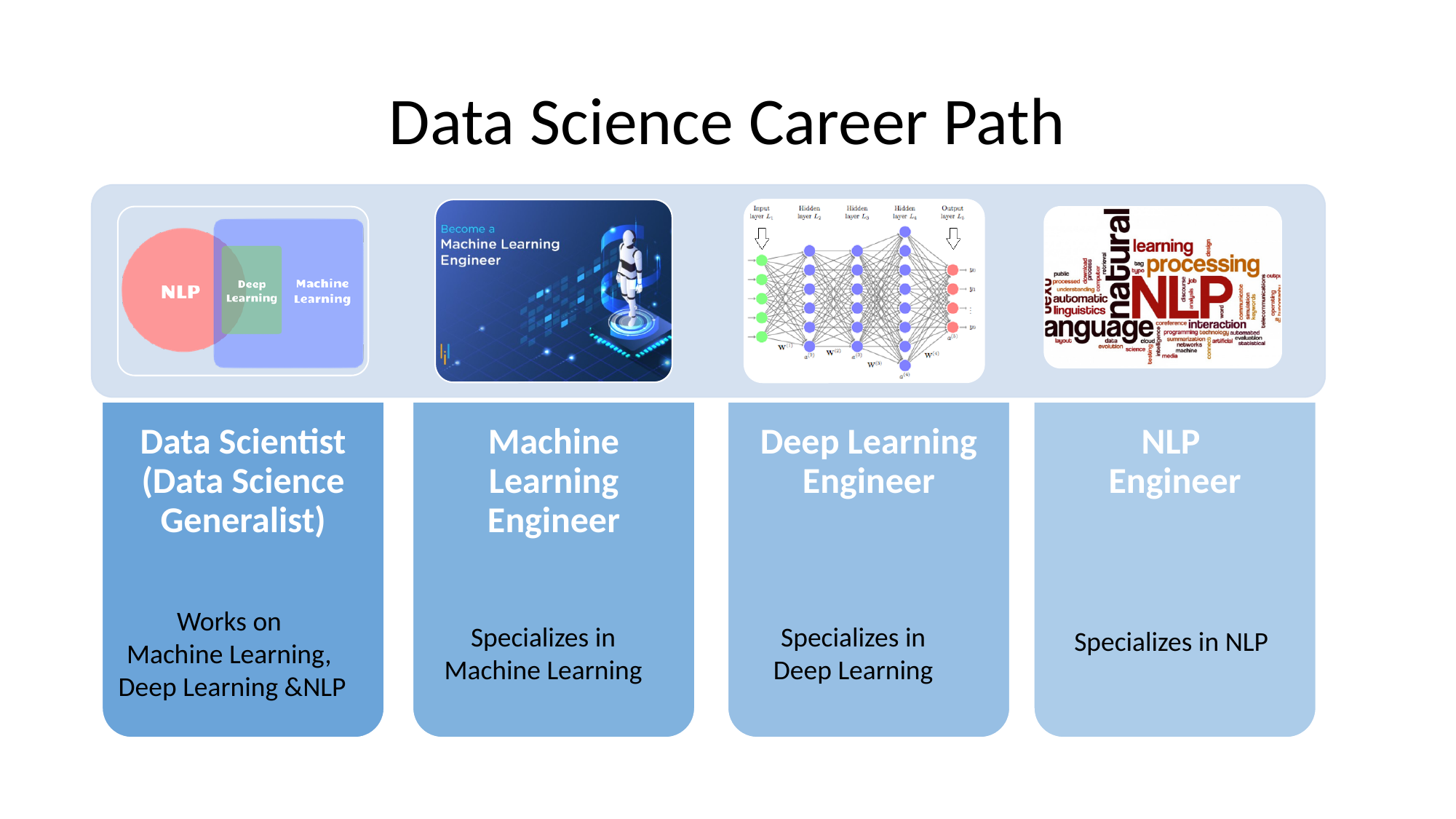

# Data Science Career Path
Data Scientist
(Data Science Generalist)
Machine Learning Engineer
Deep Learning Engineer
NLP
Engineer
Works on
Machine Learning,
Deep Learning &NLP
Specializes in Deep Learning
Specializes in Machine Learning
Specializes in NLP